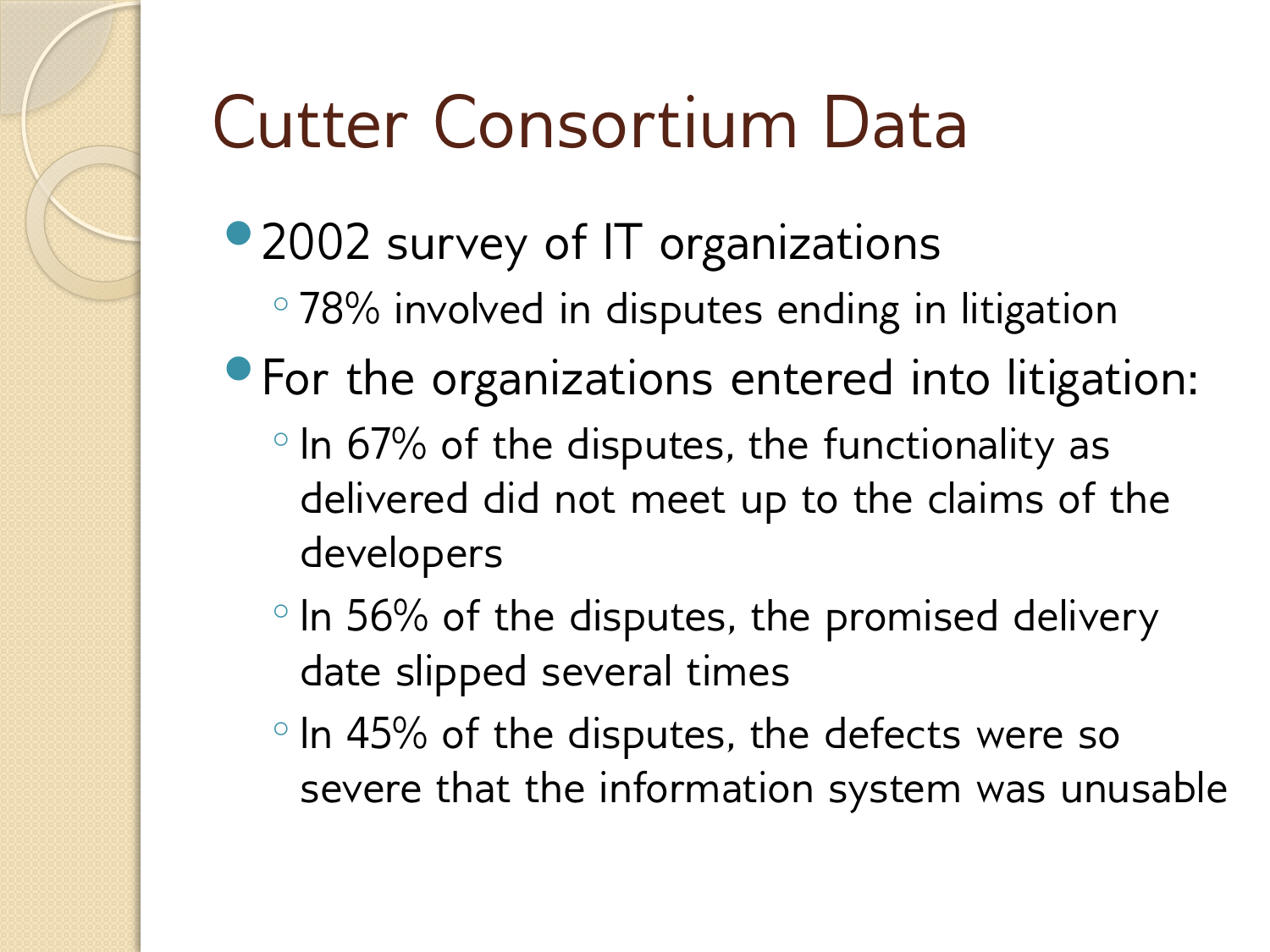

# Cutter Consortium Data
2002 survey of IT organizations
78% involved in disputes ending in litigation
For the organizations entered into litigation:
In 67% of the disputes, the functionality as delivered did not meet up to the claims of the developers
In 56% of the disputes, the promised delivery date slipped several times
In 45% of the disputes, the defects were so severe that the information system was unusable